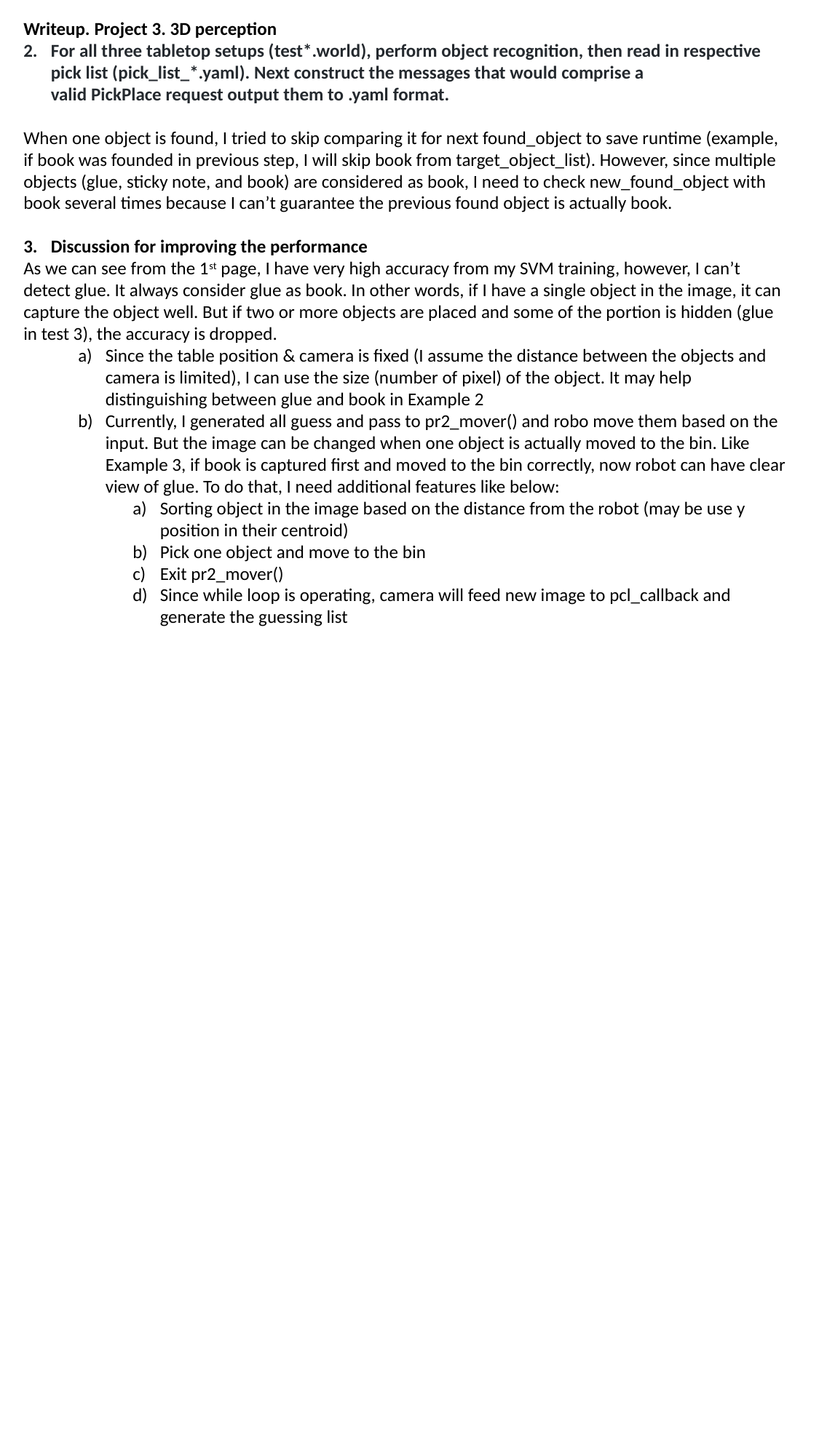

Writeup. Project 3. 3D perception
For all three tabletop setups (test*.world), perform object recognition, then read in respective pick list (pick_list_*.yaml). Next construct the messages that would comprise a valid PickPlace request output them to .yaml format.

When one object is found, I tried to skip comparing it for next found_object to save runtime (example, if book was founded in previous step, I will skip book from target_object_list). However, since multiple objects (glue, sticky note, and book) are considered as book, I need to check new_found_object with book several times because I can’t guarantee the previous found object is actually book.

Discussion for improving the performance
As we can see from the 1st page, I have very high accuracy from my SVM training, however, I can’t detect glue. It always consider glue as book. In other words, if I have a single object in the image, it can capture the object well. But if two or more objects are placed and some of the portion is hidden (glue in test 3), the accuracy is dropped.
Since the table position & camera is fixed (I assume the distance between the objects and camera is limited), I can use the size (number of pixel) of the object. It may help distinguishing between glue and book in Example 2
Currently, I generated all guess and pass to pr2_mover() and robo move them based on the input. But the image can be changed when one object is actually moved to the bin. Like Example 3, if book is captured first and moved to the bin correctly, now robot can have clear view of glue. To do that, I need additional features like below:
Sorting object in the image based on the distance from the robot (may be use y position in their centroid)
Pick one object and move to the bin
Exit pr2_mover()
Since while loop is operating, camera will feed new image to pcl_callback and generate the guessing list